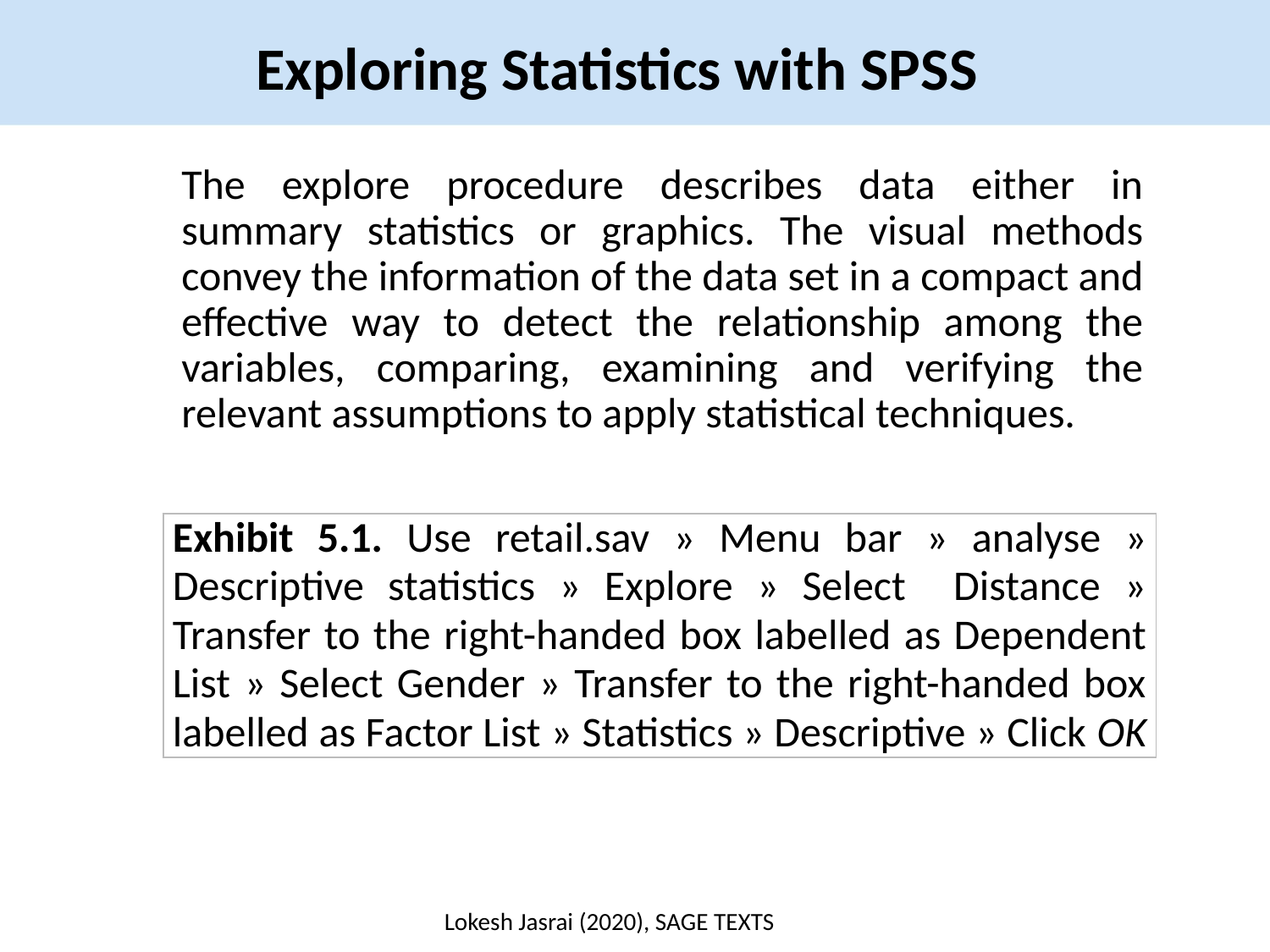

Exploring Statistics with SPSS
The explore procedure describes data either in summary statistics or graphics. The visual methods convey the information of the data set in a compact and effective way to detect the relationship among the variables, comparing, examining and verifying the relevant assumptions to apply statistical techniques.
| Exhibit 5.1. Use retail.sav » Menu bar » analyse » Descriptive statistics » Explore » Select Distance » Transfer to the right-handed box labelled as Dependent List » Select Gender » Transfer to the right-handed box labelled as Factor List » Statistics » Descriptive » Click OK |
| --- |
Lokesh Jasrai (2020), SAGE TEXTS